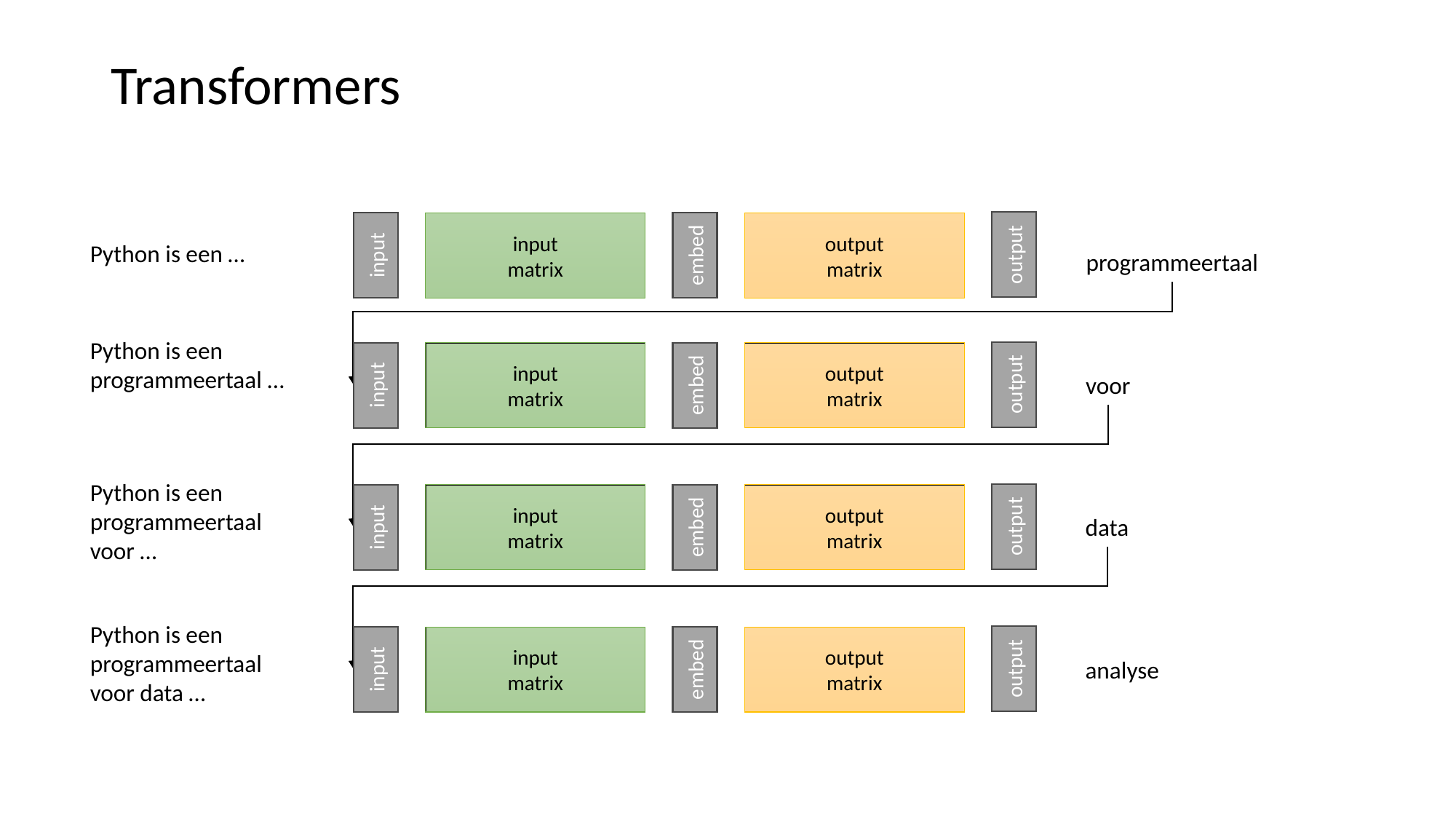

# Transformers
output
input
input
matrix
embed
output
matrix
Python is een …
programmeertaal
Python is een
programmeertaal …
output
input
input
matrix
embed
output
matrix
voor
Python is een
programmeertaal voor …
output
input
input
matrix
embed
output
matrix
data
Python is een
programmeertaal voor data …
output
input
input
matrix
embed
output
matrix
analyse